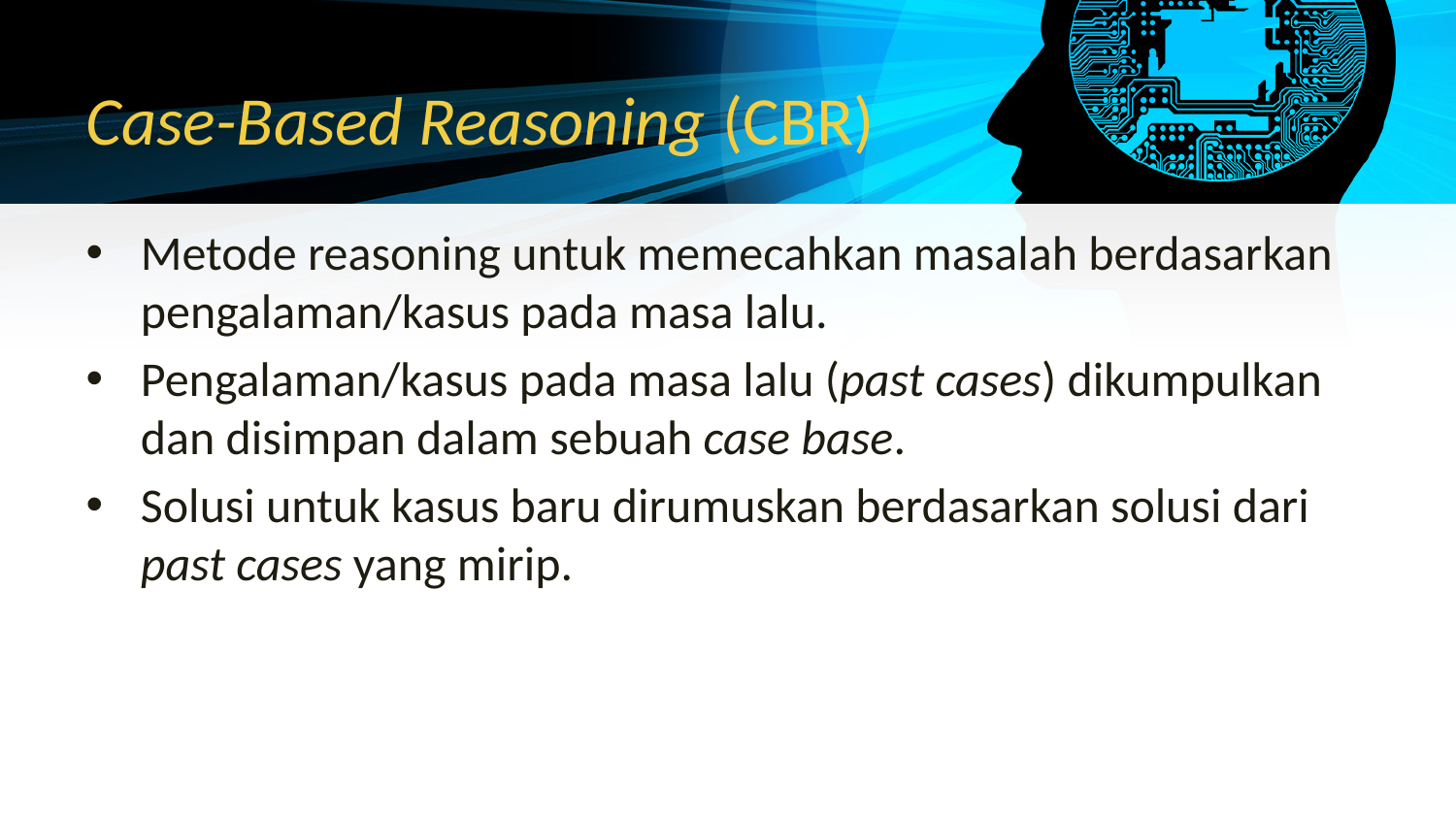

# Case-Based Reasoning (CBR)
Metode reasoning untuk memecahkan masalah berdasarkan pengalaman/kasus pada masa lalu.
Pengalaman/kasus pada masa lalu (past cases) dikumpulkan dan disimpan dalam sebuah case base.
Solusi untuk kasus baru dirumuskan berdasarkan solusi dari past cases yang mirip.